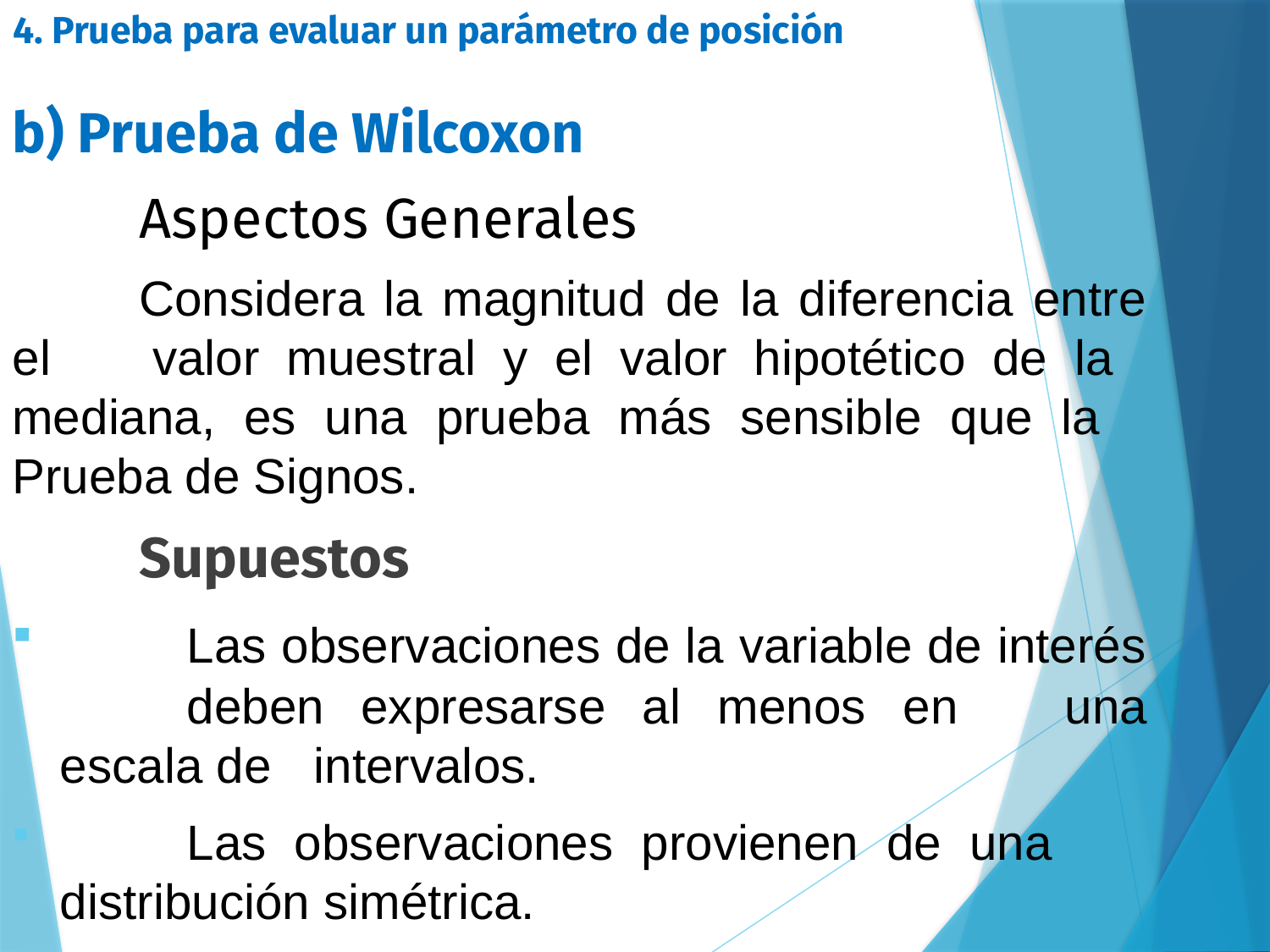

# 4. Prueba para evaluar un parámetro de posición
b) Prueba de Wilcoxon
	Aspectos Generales
	Considera la magnitud de la diferencia entre el 	valor muestral y el valor hipotético de la 	mediana, es una prueba más sensible que la 	Prueba de Signos.
	Supuestos
	Las observaciones de la variable de interés 	deben expresarse al menos en 	una escala de 	intervalos.
	Las observaciones provienen de una 	distribución simétrica.